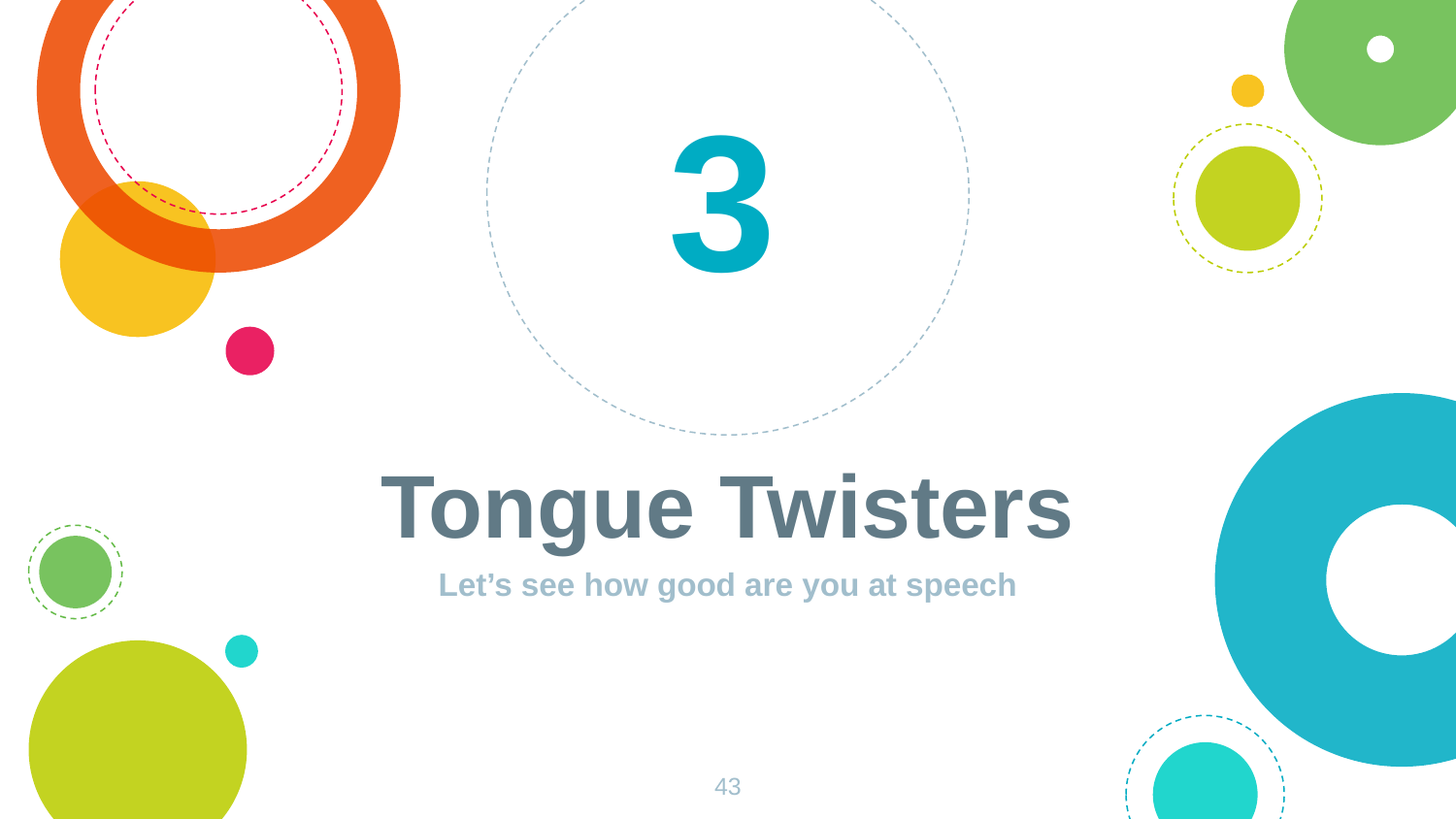

3
# Tongue Twisters
Let’s see how good are you at speech
43